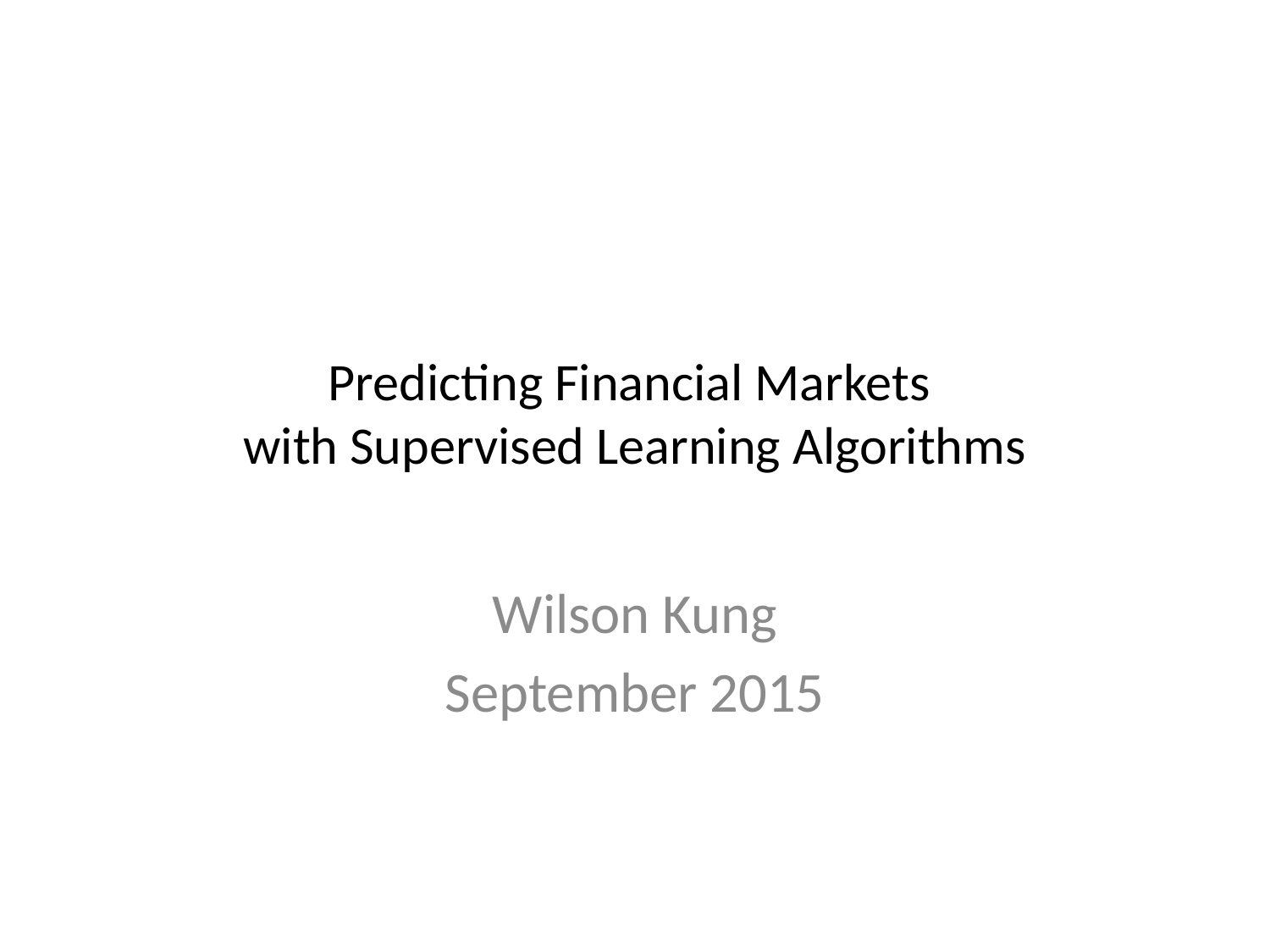

# Predicting Financial Markets with Supervised Learning Algorithms
Wilson Kung
September 2015